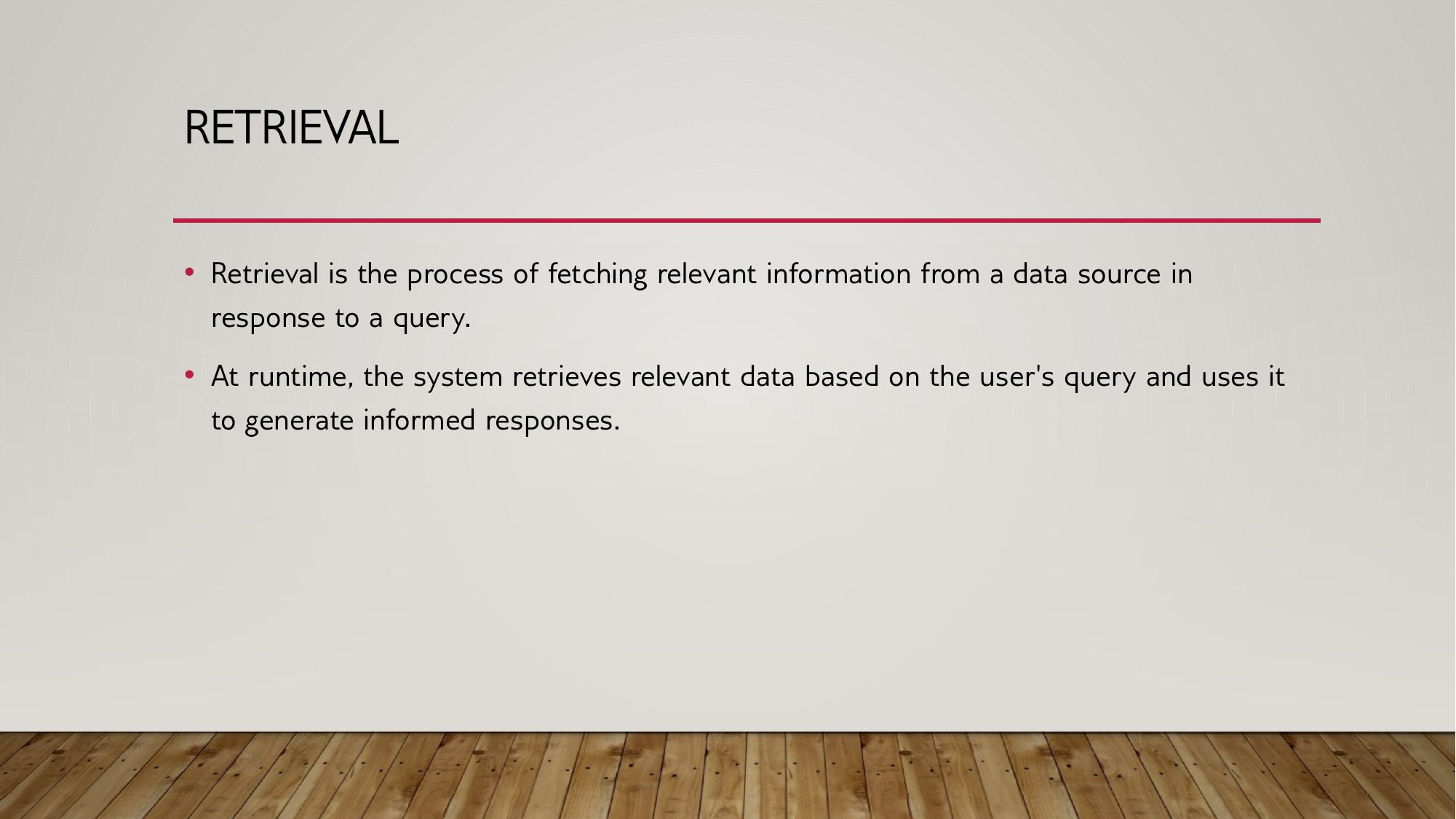

# retrieval
Retrieval is the process of fetching relevant information from a data source in response to a query.
At runtime, the system retrieves relevant data based on the user's query and uses it to generate informed responses.